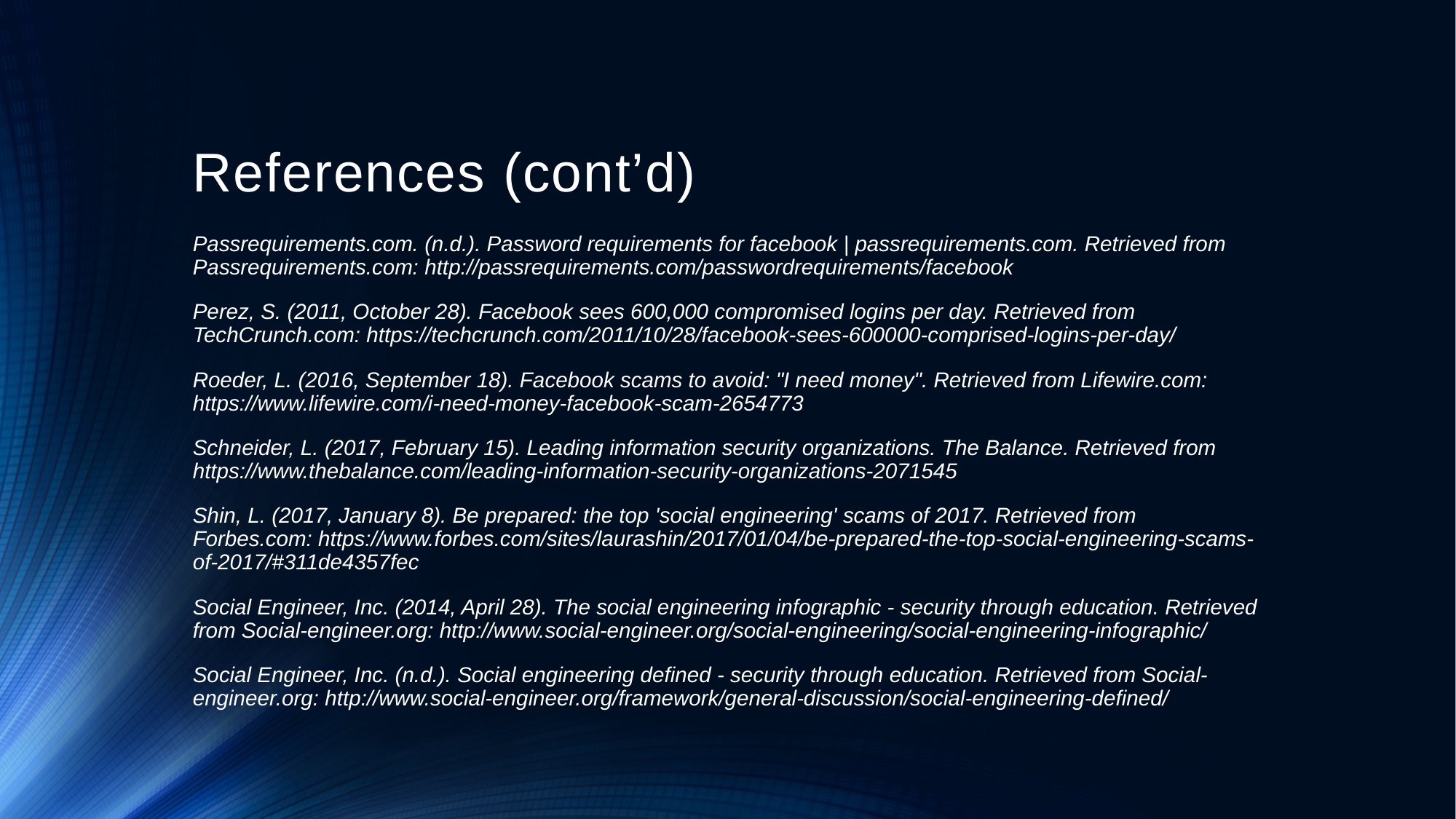

# References (cont’d)
Passrequirements.com. (n.d.). Password requirements for facebook | passrequirements.com. Retrieved from Passrequirements.com: http://passrequirements.com/passwordrequirements/facebook
Perez, S. (2011, October 28). Facebook sees 600,000 compromised logins per day. Retrieved from TechCrunch.com: https://techcrunch.com/2011/10/28/facebook-sees-600000-comprised-logins-per-day/
Roeder, L. (2016, September 18). Facebook scams to avoid: "I need money". Retrieved from Lifewire.com: https://www.lifewire.com/i-need-money-facebook-scam-2654773
Schneider, L. (2017, February 15). Leading information security organizations. The Balance. Retrieved from https://www.thebalance.com/leading-information-security-organizations-2071545
Shin, L. (2017, January 8). Be prepared: the top 'social engineering' scams of 2017. Retrieved from Forbes.com: https://www.forbes.com/sites/laurashin/2017/01/04/be-prepared-the-top-social-engineering-scams-of-2017/#311de4357fec
Social Engineer, Inc. (2014, April 28). The social engineering infographic - security through education. Retrieved from Social-engineer.org: http://www.social-engineer.org/social-engineering/social-engineering-infographic/
Social Engineer, Inc. (n.d.). Social engineering defined - security through education. Retrieved from Social-engineer.org: http://www.social-engineer.org/framework/general-discussion/social-engineering-defined/